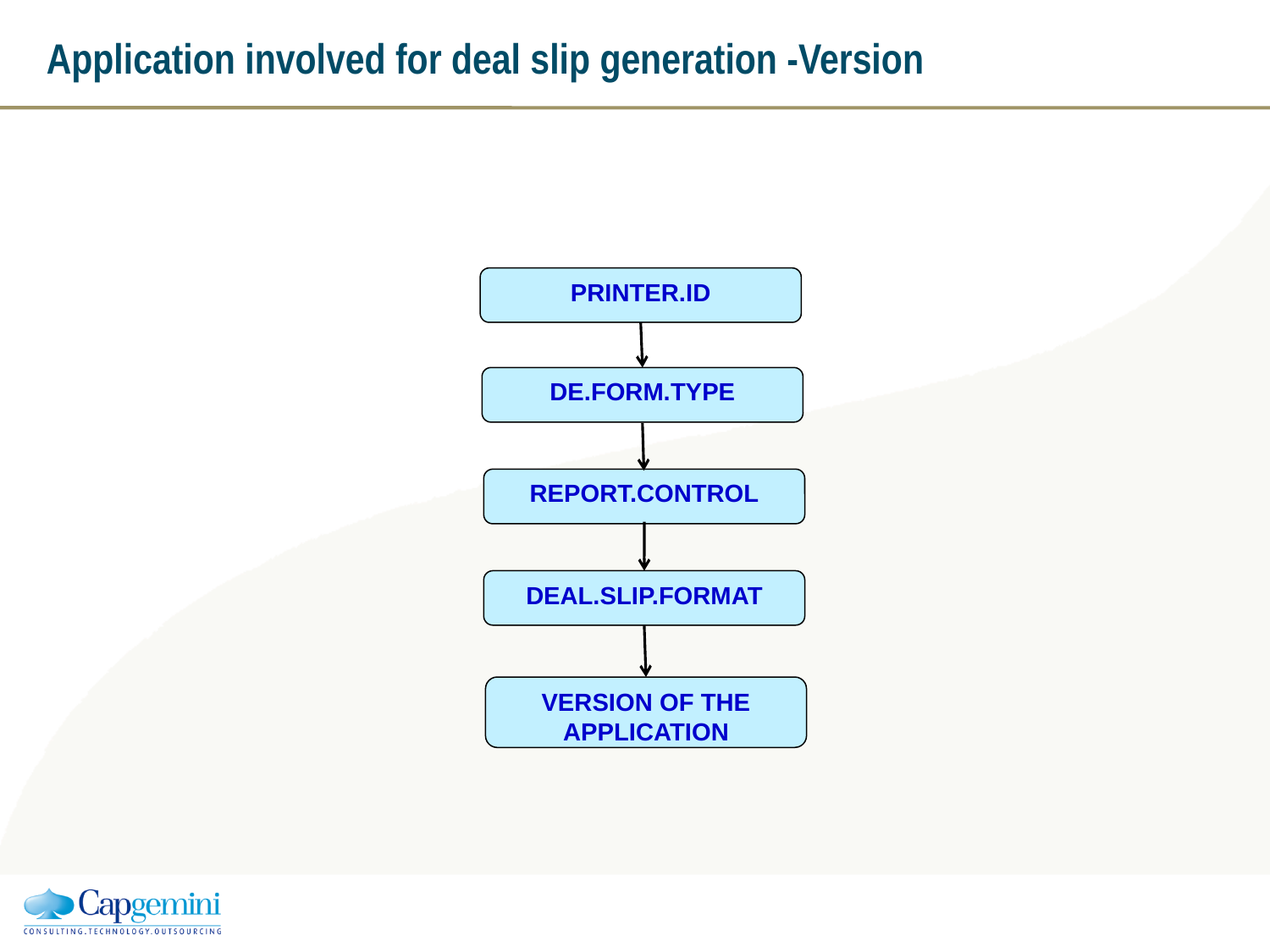

# Application involved for deal slip generation -Version

PRINTER.ID
DE.FORM.TYPE
REPORT.CONTROL
DEAL.SLIP.FORMAT
VERSION OF THE APPLICATION